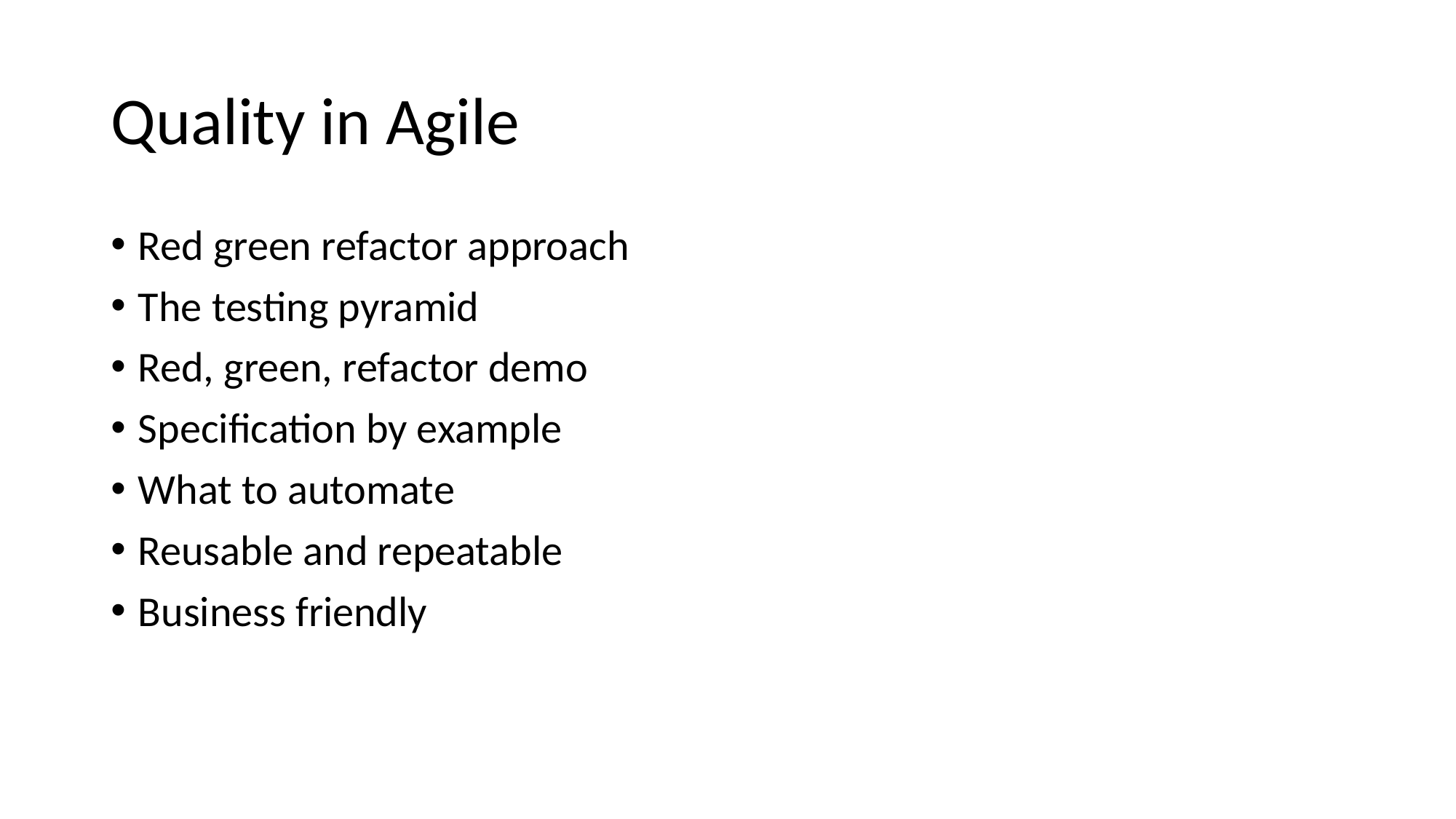

# Quality in Agile
Red green refactor approach
The testing pyramid
Red, green, refactor demo
Specification by example
What to automate
Reusable and repeatable
Business friendly